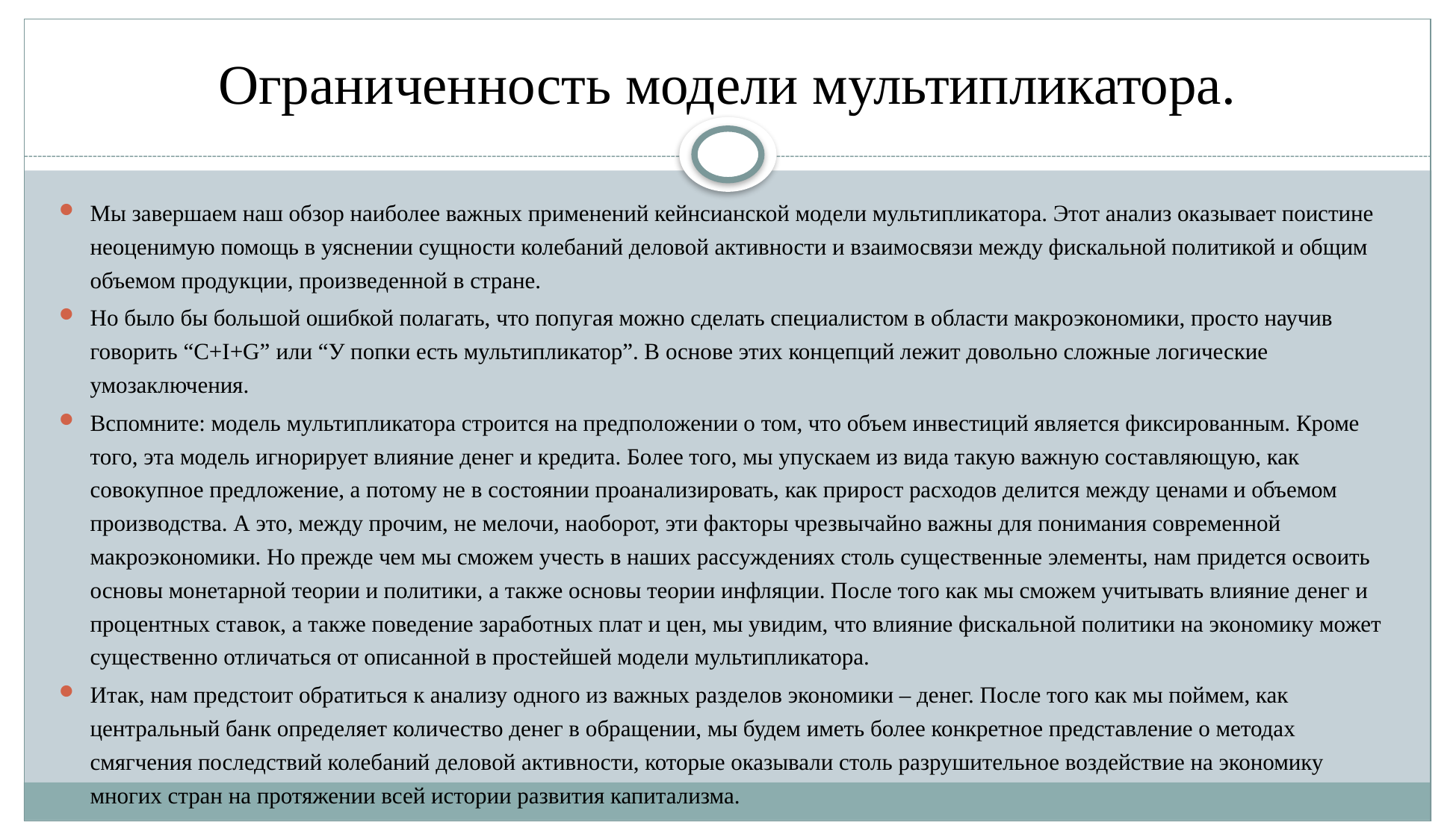

# Ограниченность модели мультипликатора.
Мы завершаем наш обзор наиболее важных применений кейнсианской модели мультипликатора. Этот анализ оказывает поистине неоценимую помощь в уяснении сущности колебаний деловой активности и взаимосвязи между фискальной политикой и общим объемом продукции, произведенной в стране.
Но было бы большой ошибкой полагать, что попугая можно сделать специалистом в области макроэкономики, просто научив говорить “C+I+G” или “У попки есть мультипликатор”. В основе этих концепций лежит довольно сложные логические умозаключения.
Вспомните: модель мультипликатора строится на предположении о том, что объем инвестиций является фиксированным. Кроме того, эта модель игнорирует влияние денег и кредита. Более того, мы упускаем из вида такую важную составляющую, как совокупное предложение, а потому не в состоянии проанализировать, как прирост расходов делится между ценами и объемом производства. А это, между прочим, не мелочи, наоборот, эти факторы чрезвычайно важны для понимания современной макроэкономики. Но прежде чем мы сможем учесть в наших рассуждениях столь существенные элементы, нам придется освоить основы монетарной теории и политики, а также основы теории инфляции. После того как мы сможем учитывать влияние денег и процентных ставок, а также поведение заработных плат и цен, мы увидим, что влияние фискальной политики на экономику может существенно отличаться от описанной в простейшей модели мультипликатора.
Итак, нам предстоит обратиться к анализу одного из важных разделов экономики – денег. После того как мы поймем, как центральный банк определяет количество денег в обращении, мы будем иметь более конкретное представление о методах смягчения последствий колебаний деловой активности, которые оказывали столь разрушительное воздействие на экономику многих стран на протяжении всей истории развития капитализма.